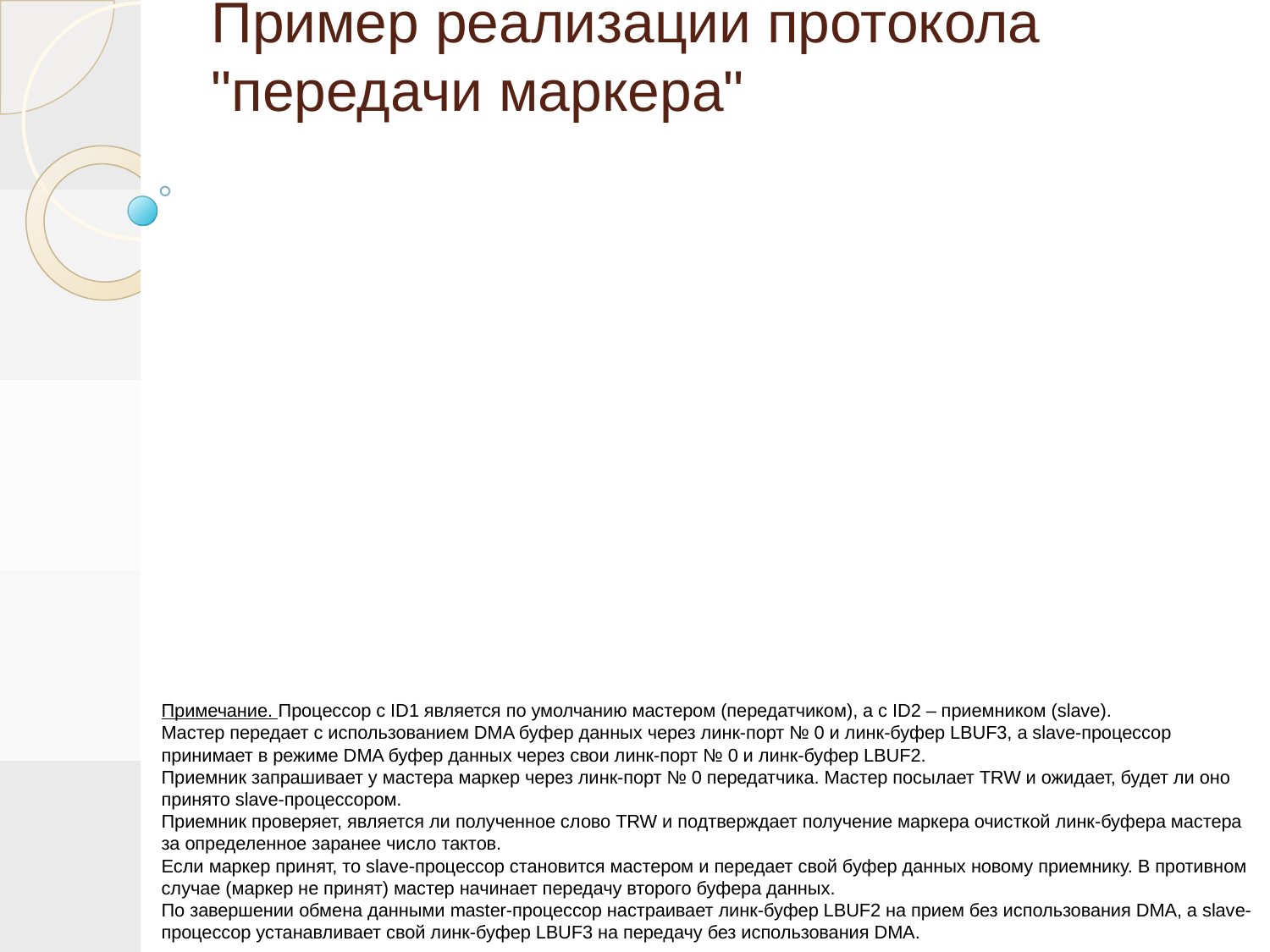

# Пример реализации протокола "передачи маркера"
Примечание. Процессор с ID1 является по умолчанию мастером (передатчиком), а с ID2 – приемником (slave).
Мастер передает с использованием DMA буфер данных через линк-порт № 0 и линк-буфер LBUF3, а slave-процессор принимает в режиме DMA буфер данных через свои линк-порт № 0 и линк-буфер LBUF2.
Приемник запрашивает у мастера маркер через линк-порт № 0 передатчика. Мастер посылает TRW и ожидает, будет ли оно принято slave-процессором.
Приемник проверяет, является ли полученное слово TRW и подтверждает получение маркера очисткой линк-буфера мастера за определенное заранее число тактов.
Если маркер принят, то slave-процессор становится мастером и передает свой буфер данных новому приемнику. В противном случае (маркер не принят) мастер начинает передачу второго буфера данных.
По завершении обмена данными master-процессор настраивает линк-буфер LBUF2 на прием без использования DMA, а slave-процессор устанавливает свой линк-буфер LBUF3 на передачу без использования DMA.